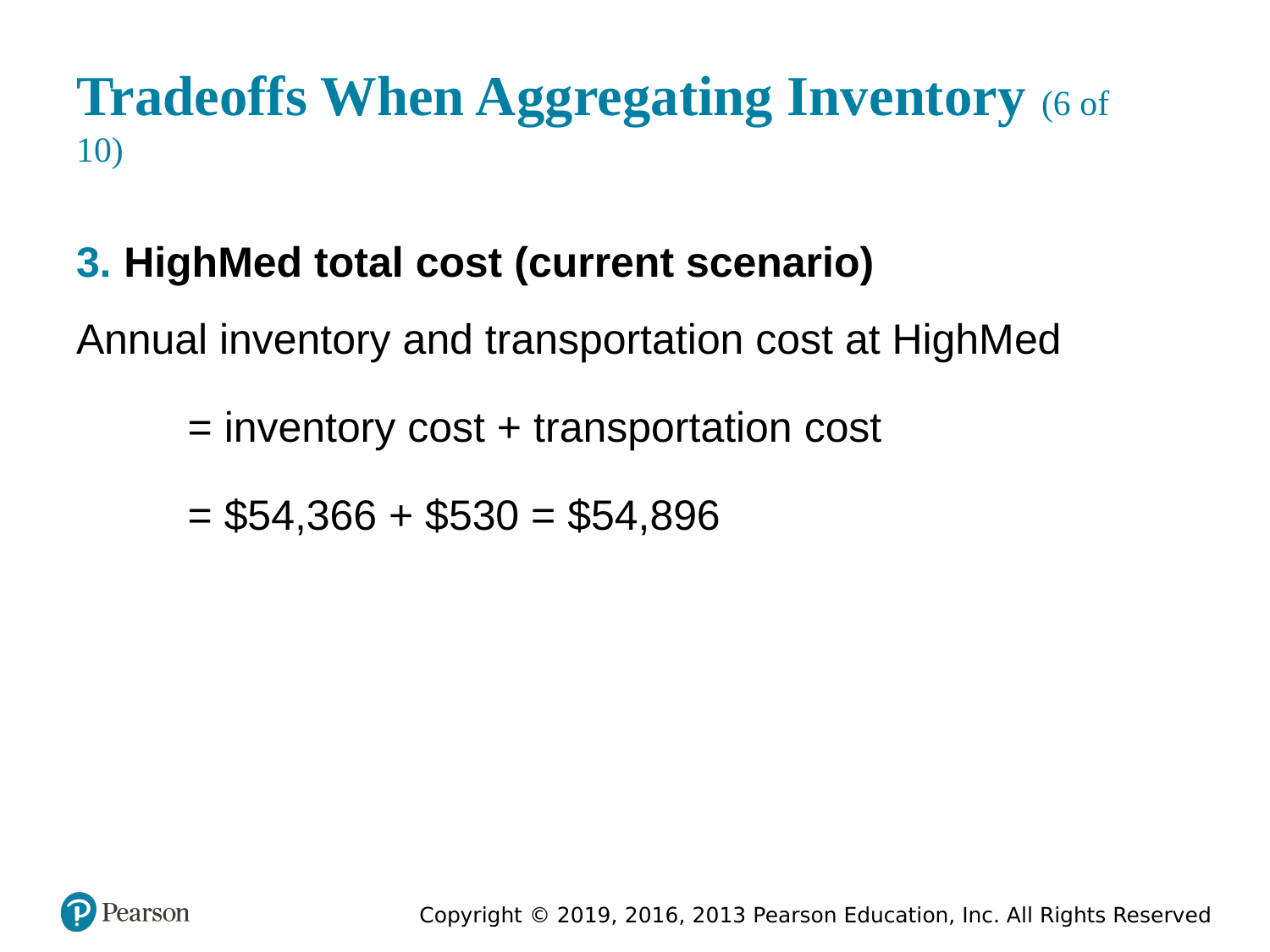

# Tradeoffs When Aggregating Inventory (6 of 10)
HighMed total cost (current scenario)
Annual inventory and transportation cost at HighMed
= inventory cost + transportation cost
= $54,366 + $530 = $54,896